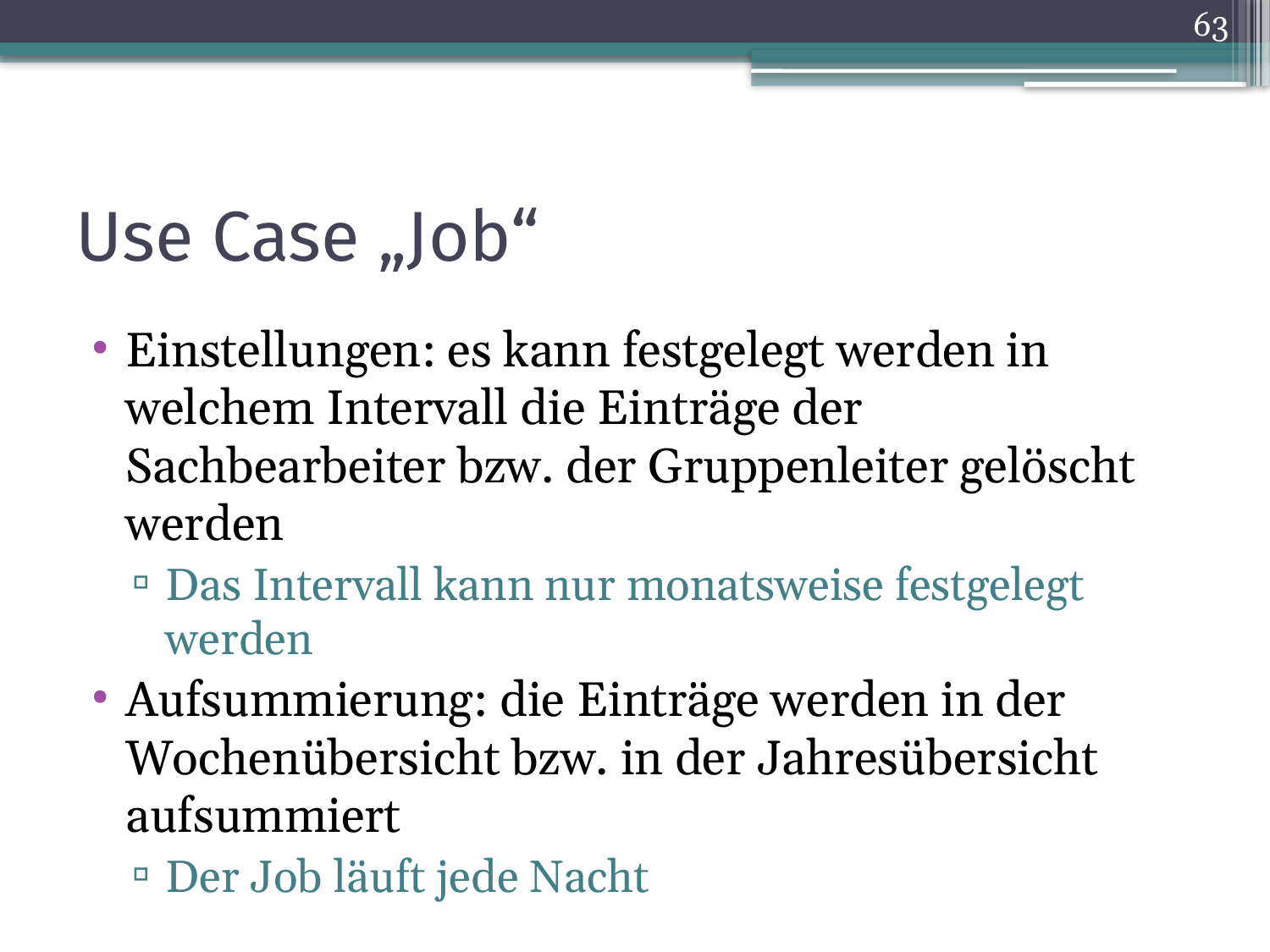

63
# Use Case „Job“
Einstellungen: es kann festgelegt werden in welchem Intervall die Einträge der Sachbearbeiter bzw. der Gruppenleiter gelöscht werden
Das Intervall kann nur monatsweise festgelegt werden
Aufsummierung: die Einträge werden in der Wochenübersicht bzw. in der Jahresübersicht aufsummiert
Der Job läuft jede Nacht